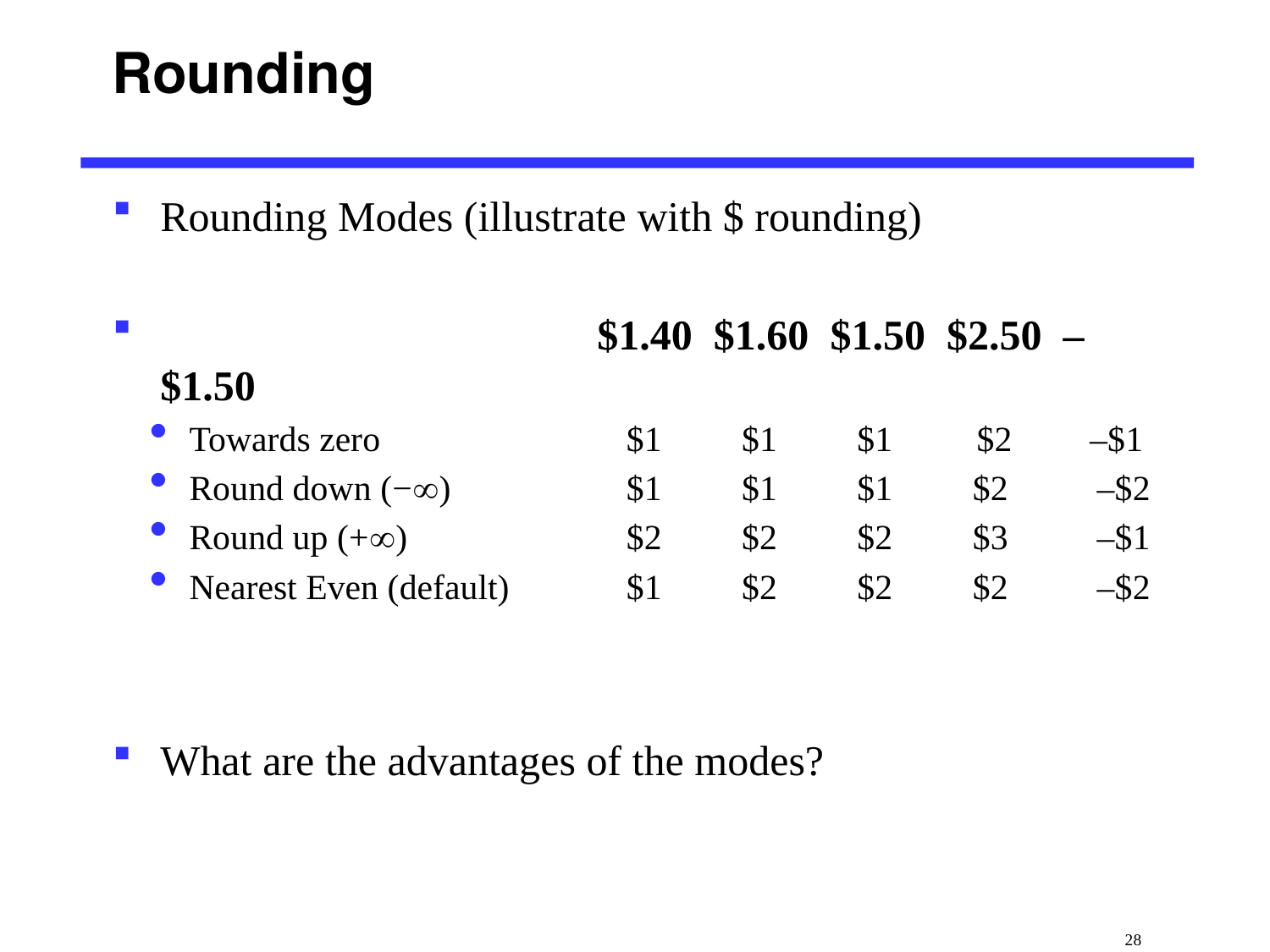

# Rounding
Carnegie Mellon
Rounding Modes (illustrate with $ rounding)

	$1.40  $1.60  $1.50  $2.50  –$1.50
Towards zero	$1         $1         $1	        $2	     –$1
Round down (−∞)	$1         $1         $1         $2          –$2
Round up (+∞) 	$2         $2         $2         $3          –$1
Nearest Even (default)	$1         $2         $2         $2          –$2

What are the advantages of the modes?
                           28